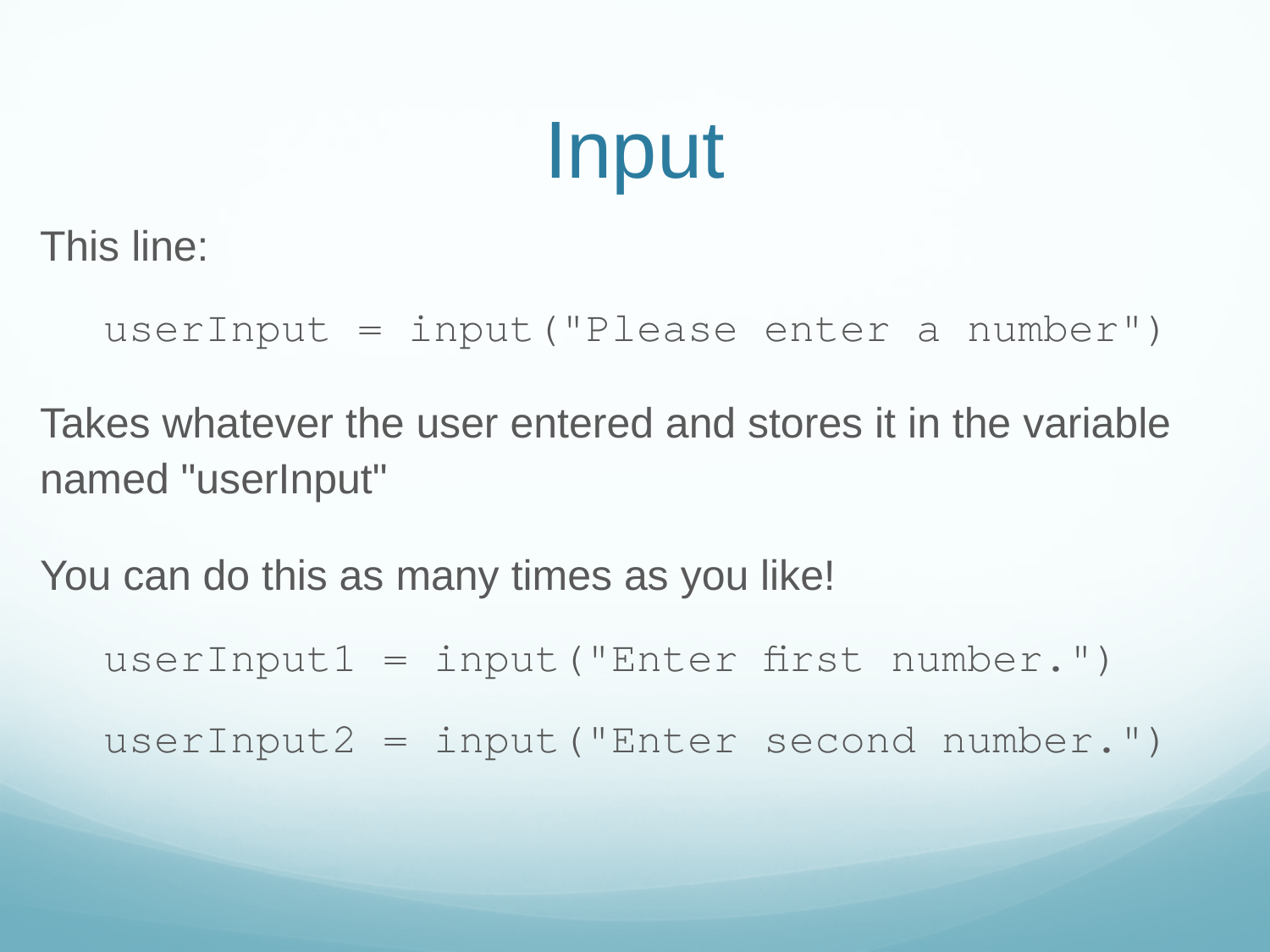

Input
This line:

userInput = input("Please enter a number")

Takes whatever the user entered and stores it in the variable named "userInput"

You can do this as many times as you like!

userInput1 = input("Enter first number.")

userInput2 = input("Enter second number.")